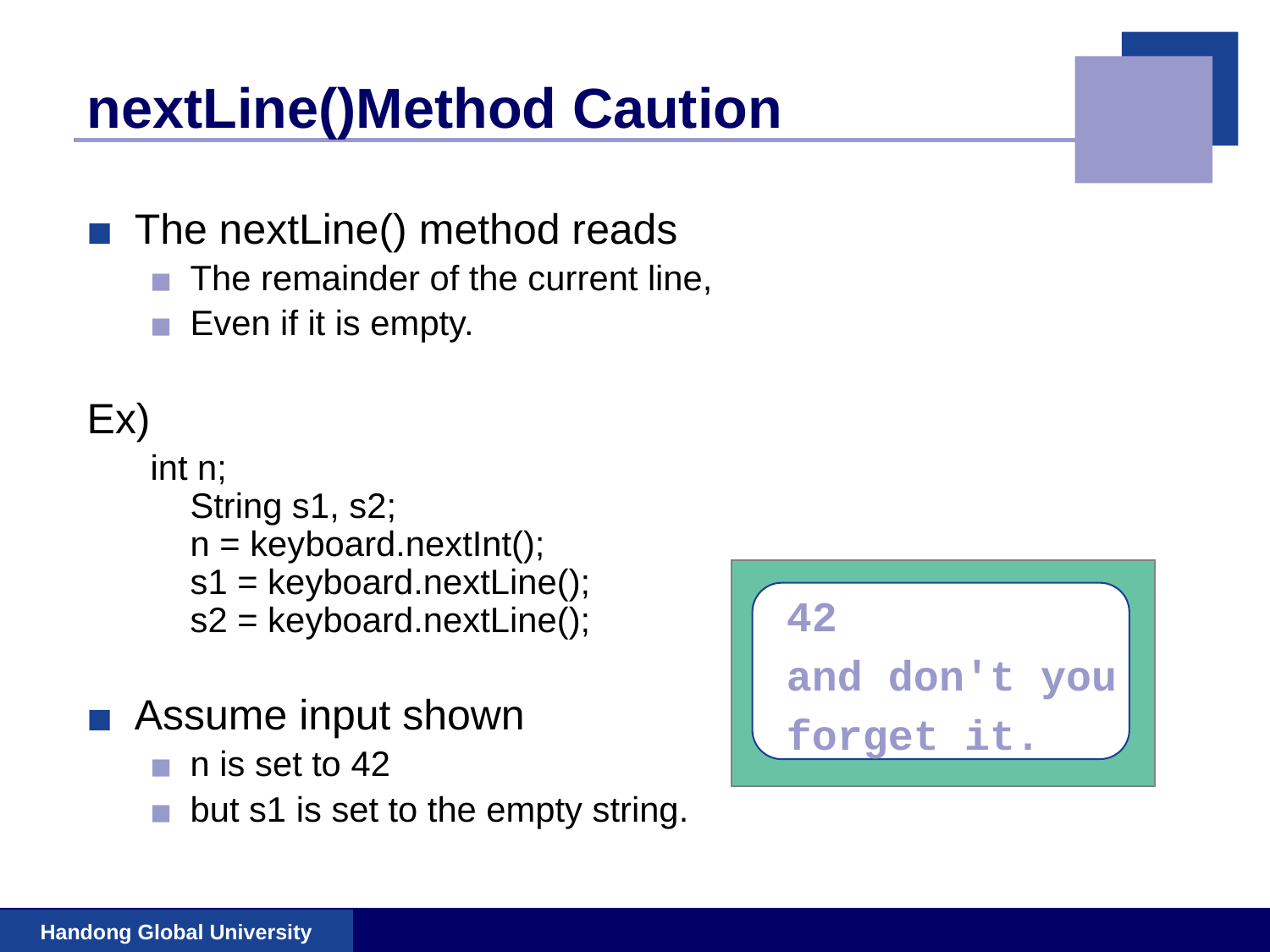

# nextLine()Method Caution
The nextLine() method reads
The remainder of the current line,
Even if it is empty.

Ex)
int n;
String s1, s2;
n = keyboard.nextInt();
s1 = keyboard.nextLine();
s2 = keyboard.nextLine();

Assume input shown
n is set to 42
but s1 is set to the empty string.

42
and don't you
forget it.